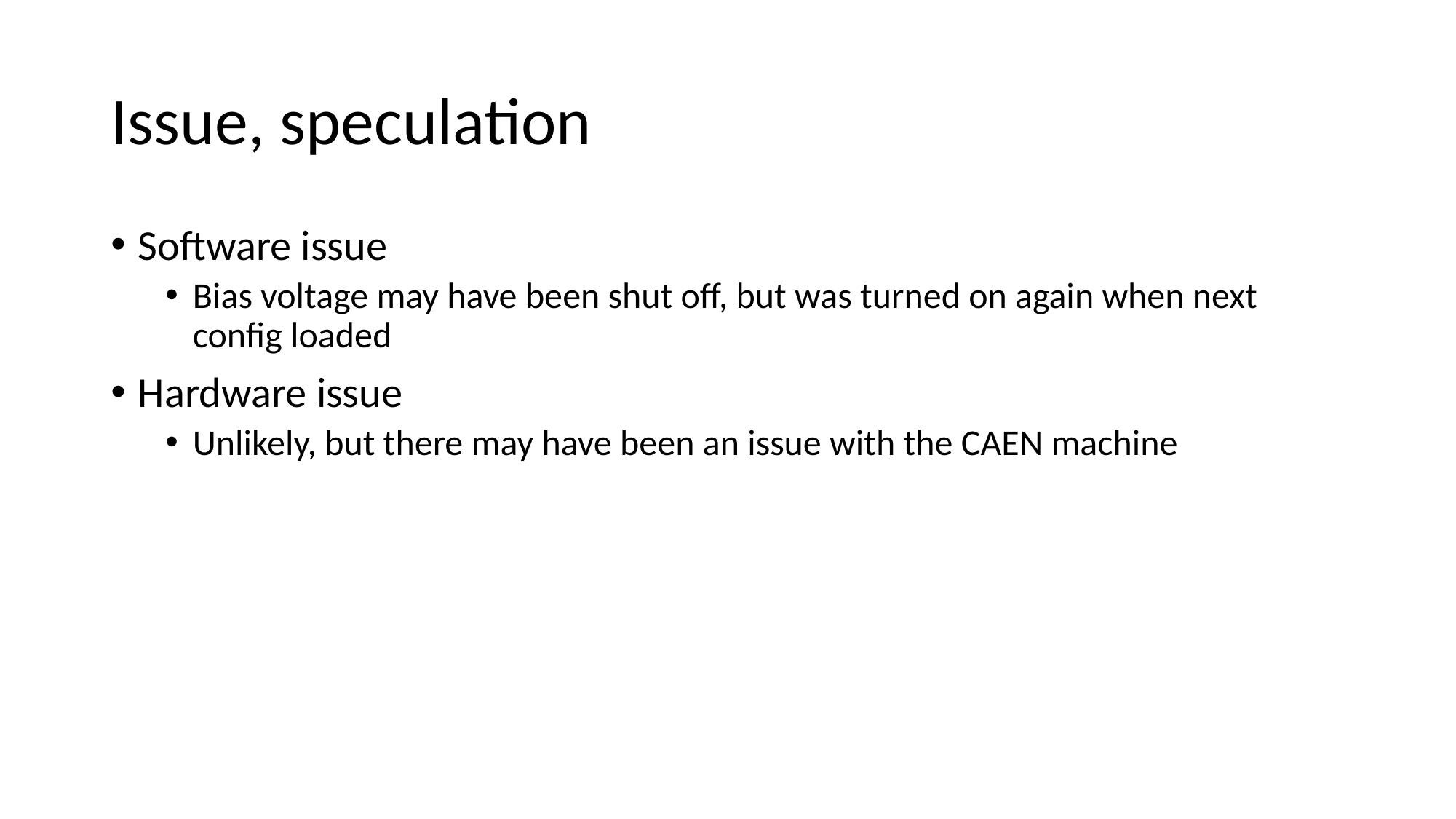

# Issue, speculation
Software issue
Bias voltage may have been shut off, but was turned on again when next config loaded
Hardware issue
Unlikely, but there may have been an issue with the CAEN machine